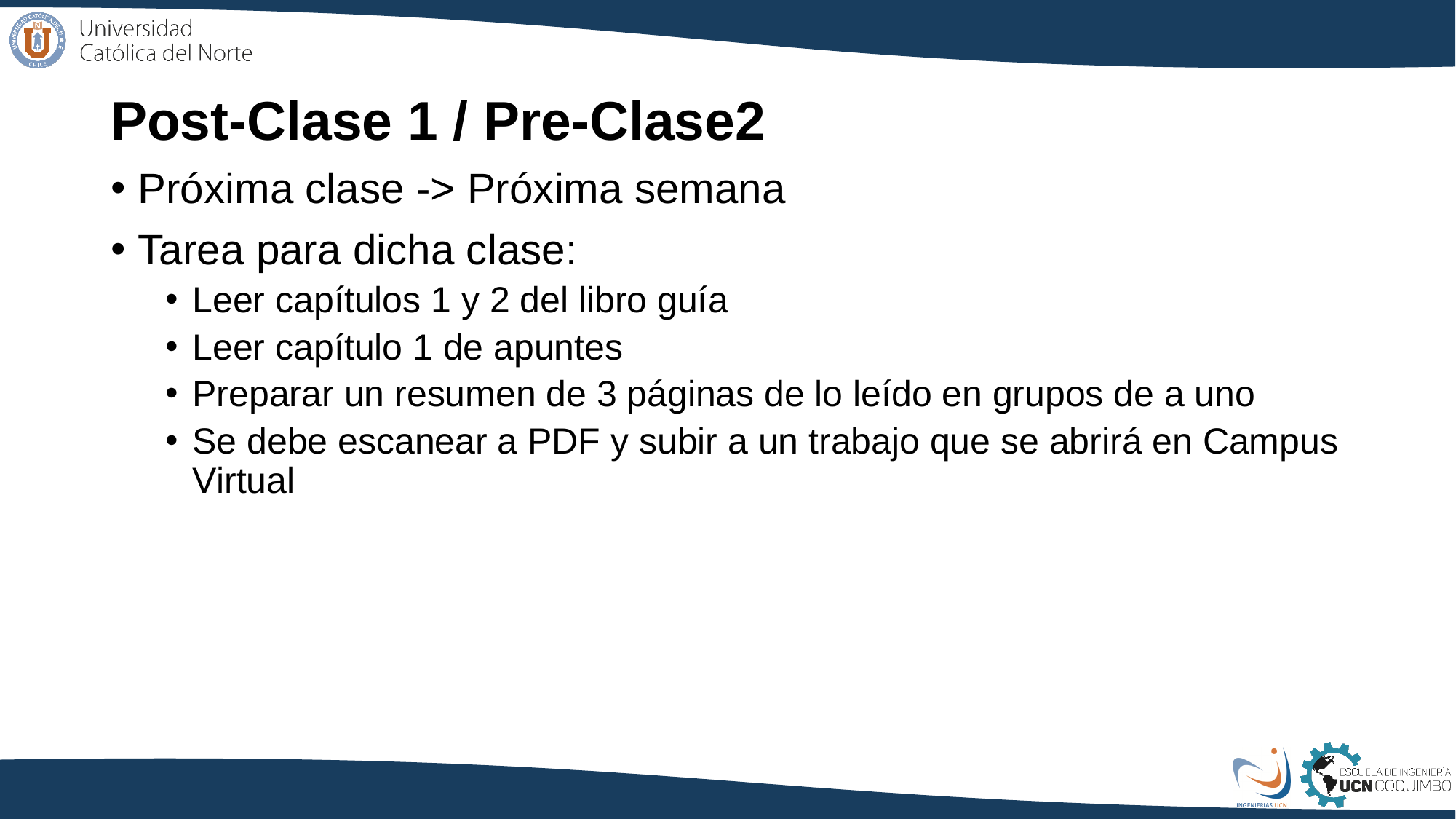

Post-Clase 1 / Pre-Clase2
Próxima clase -> Próxima semana
Tarea para dicha clase:
Leer capítulos 1 y 2 del libro guía
Leer capítulo 1 de apuntes
Preparar un resumen de 3 páginas de lo leído en grupos de a uno
Se debe escanear a PDF y subir a un trabajo que se abrirá en Campus Virtual